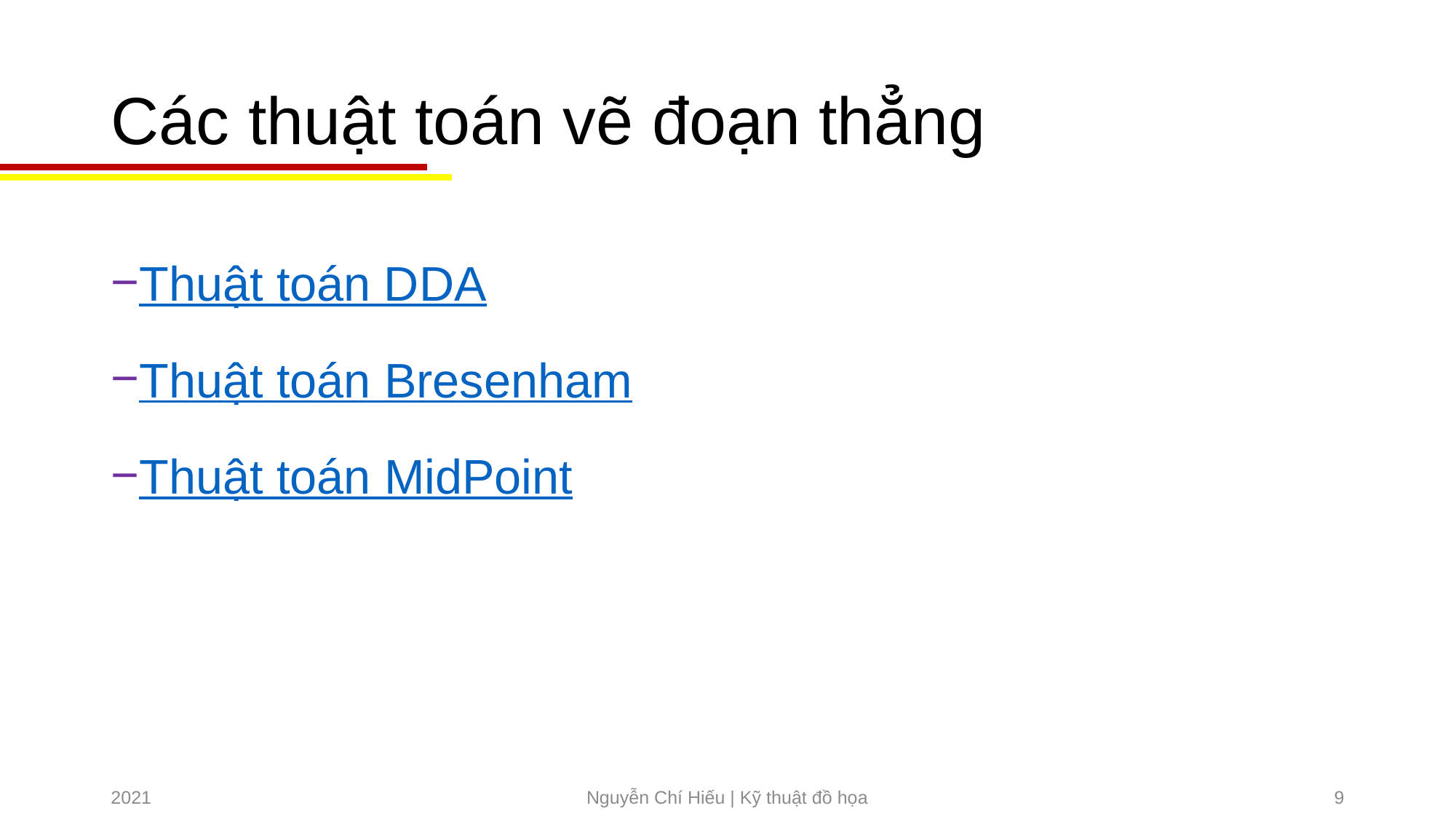

# Các thuật toán vẽ đoạn thẳng
Thuật toán DDA
Thuật toán Bresenham
Thuật toán MidPoint

2021
Nguyễn Chí Hiếu | Kỹ thuật đồ họa
9